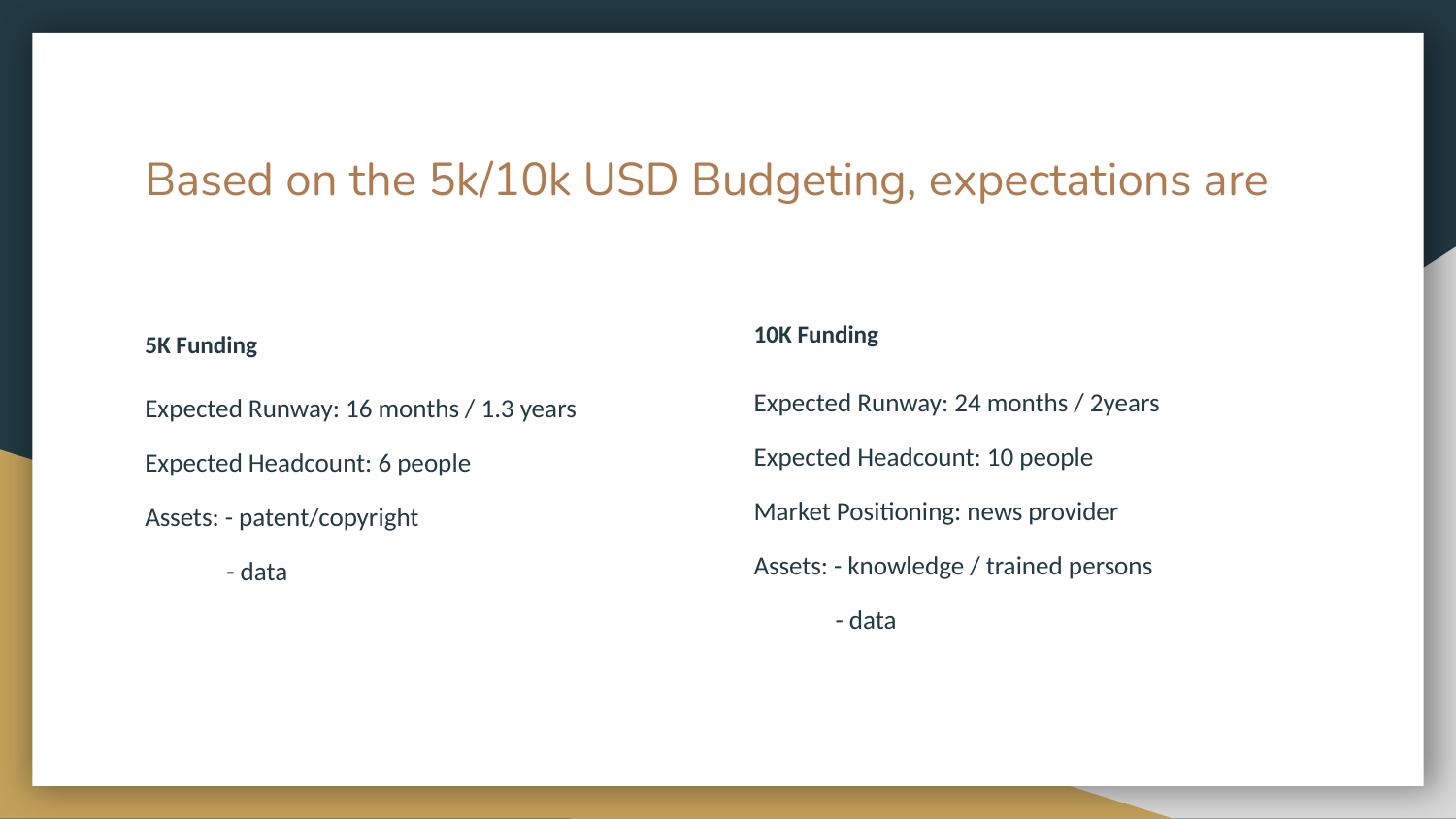

# Based on the 5k/10k USD Budgeting, expectations are
10K Funding
5K Funding
Expected Runway: 24 months / 2years
Expected Headcount: 10 people
Market Positioning: news provider
Assets: - knowledge / trained persons
              - data
Expected Runway: 16 months / 1.3 years
Expected Headcount: 6 people
Assets: - patent/copyright
              - data